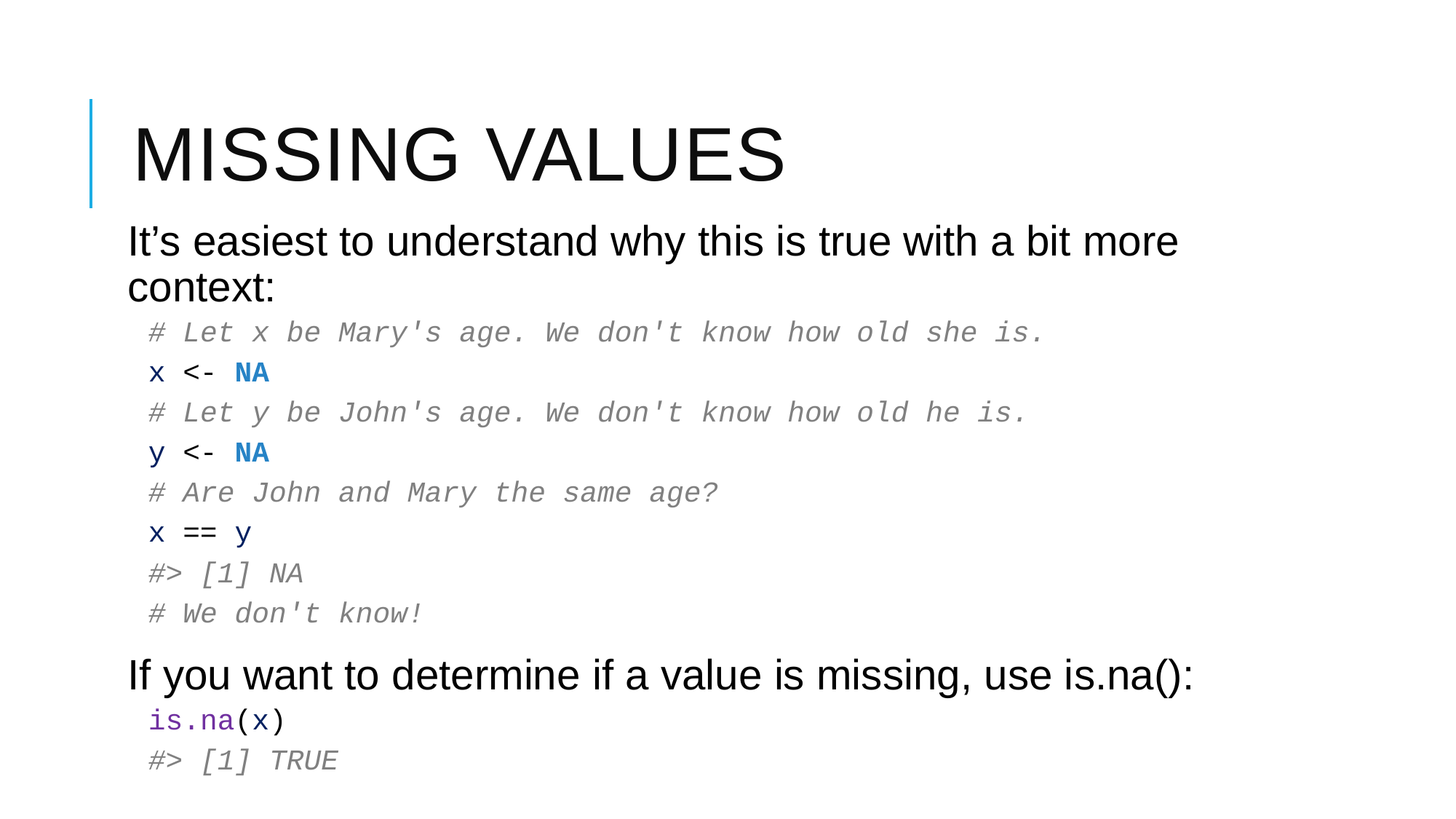

# Missing Values
It’s easiest to understand why this is true with a bit more context:
# Let x be Mary's age. We don't know how old she is.
x <- NA
# Let y be John's age. We don't know how old he is.
y <- NA
# Are John and Mary the same age?
x == y
#> [1] NA
# We don't know!
If you want to determine if a value is missing, use is.na():
is.na(x)
#> [1] TRUE